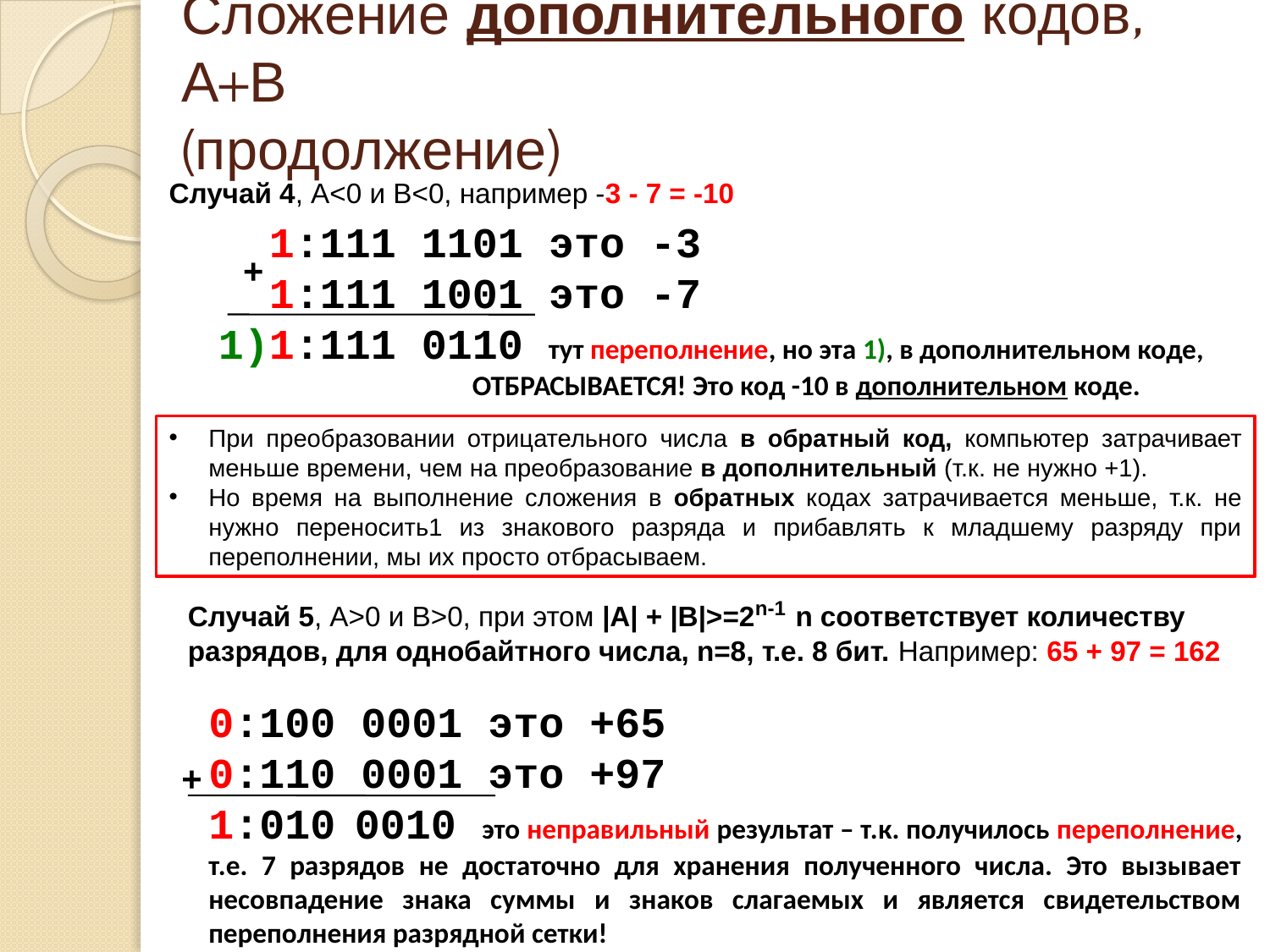

# Сложение дополнительного кодов, А+В (продолжение)
Случай 4, А<0 и B<0, например -3 - 7 = -10
	  1:111 1101 это -3
	  1:111 1001 это -7
	1)1:111 0110 тут переполнение, но эта 1), в дополнительном коде, 			ОТБРАСЫВАЕТСЯ! Это код -10 в дополнительном коде.
+
При преобразовании отрицательного числа в обратный код, компьютер затрачивает меньше времени, чем на преобразование в дополнительный (т.к. не нужно +1).
Но время на выполнение сложения в обратных кодах затрачивается меньше, т.к. не нужно переносить1 из знакового разряда и прибавлять к младшему разряду при переполнении, мы их просто отбрасываем.
Случай 5, А>0 и B>0, при этом |A| + |B|>=2n-1 n соответствует количеству разрядов, для однобайтного числа, n=8, т.е. 8 бит. Например: 65 + 97 = 162
	0:100 0001 это +65
	0:110 0001 это +97
	1:010 0010 это неправильный результат – т.к. получилось переполнение, т.е. 7 разрядов не достаточно для хранения полученного числа. Это вызывает несовпадение знака суммы и знаков слагаемых и является свидетельством переполнения разрядной сетки!
+